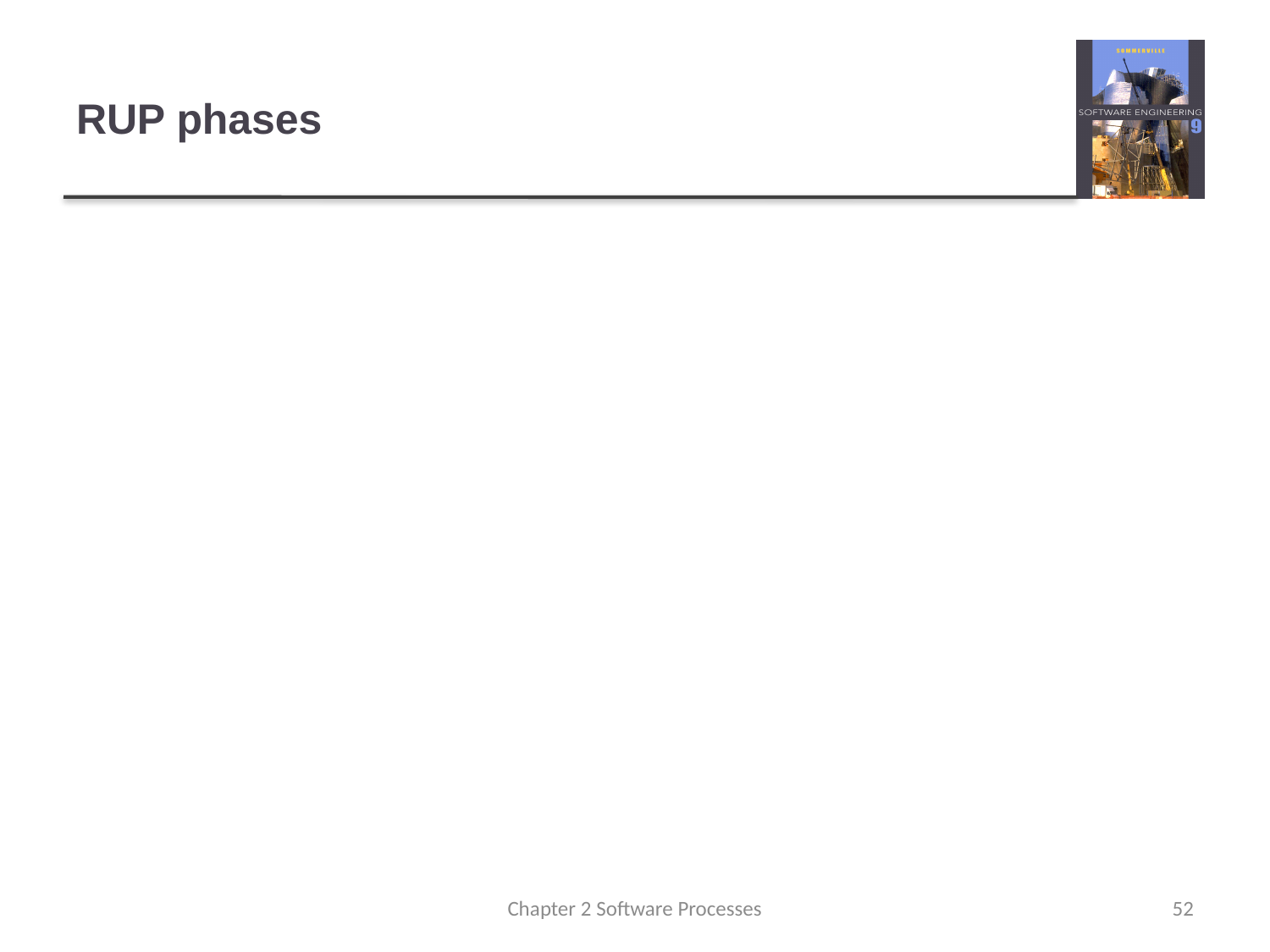

# RUP phases
Inception
Establish the business case for the system.
Elaboration
Develop an understanding of the problem domain and the system architecture.
Construction
System design, programming and testing.
Transition
Deploy the system in its operating environment.
Chapter 2 Software Processes
52